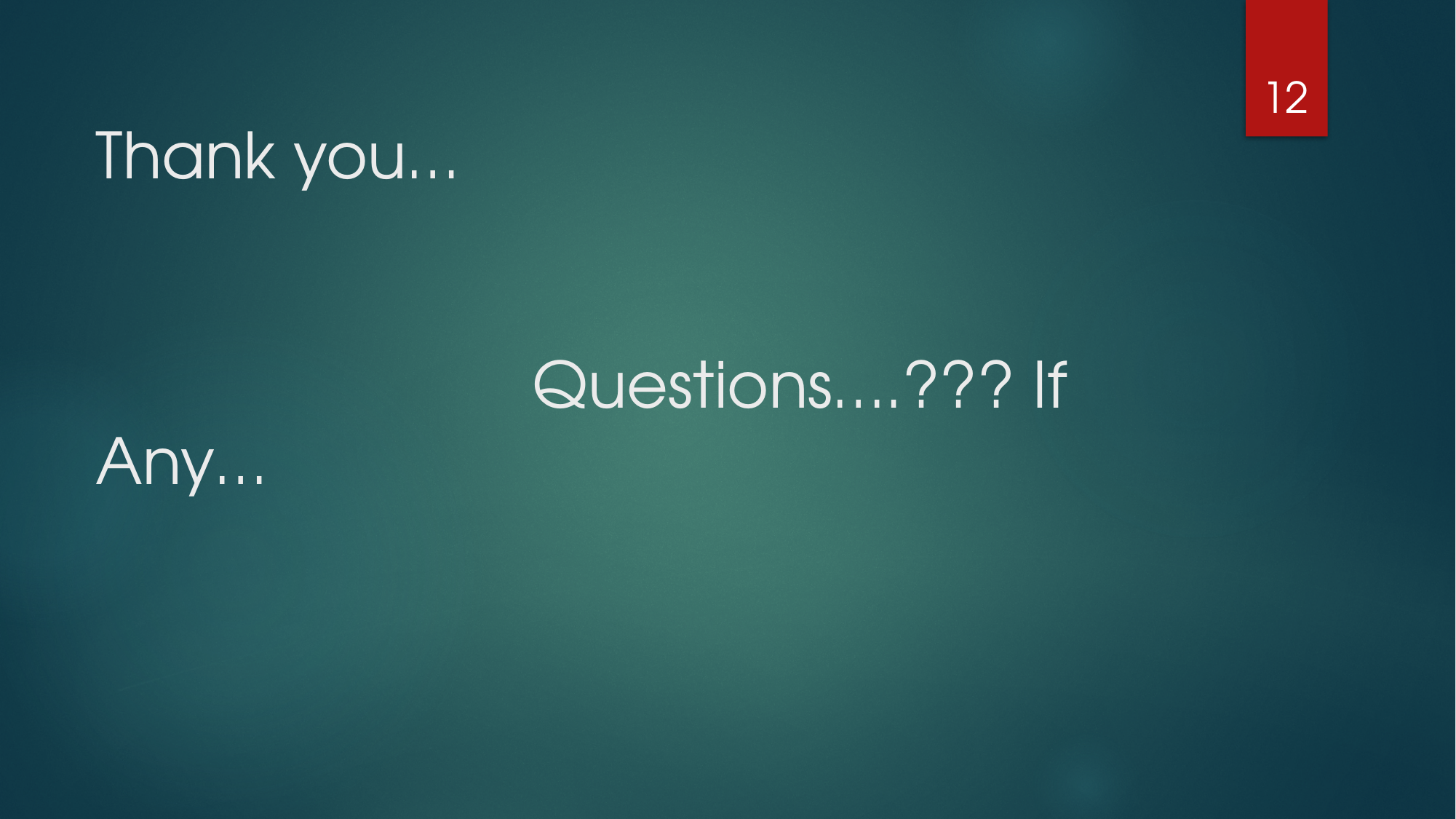

12
# Thank you… Questions….??? If Any…